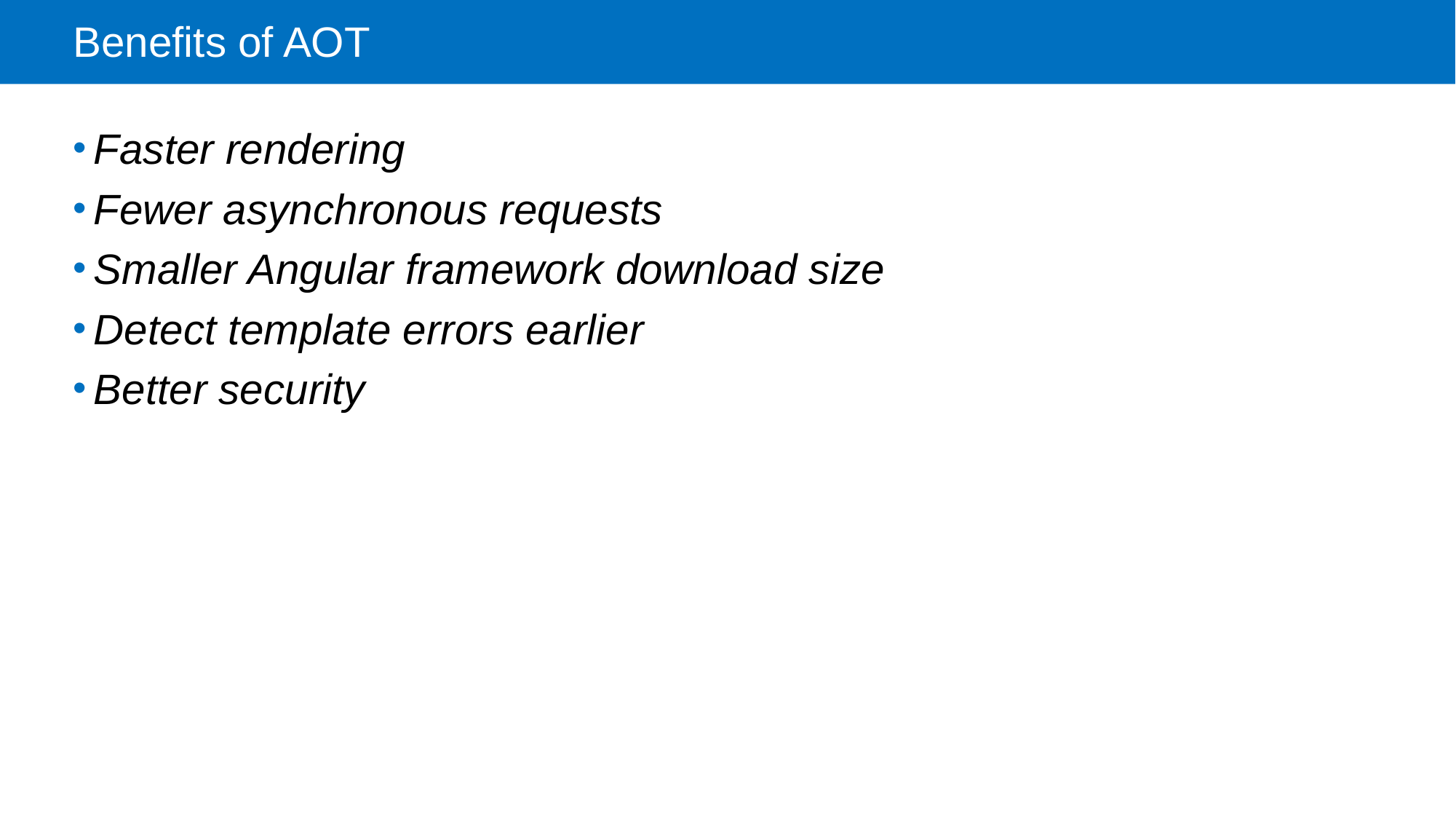

# Benefits of AOT
Faster rendering
Fewer asynchronous requests
Smaller Angular framework download size
Detect template errors earlier
Better security